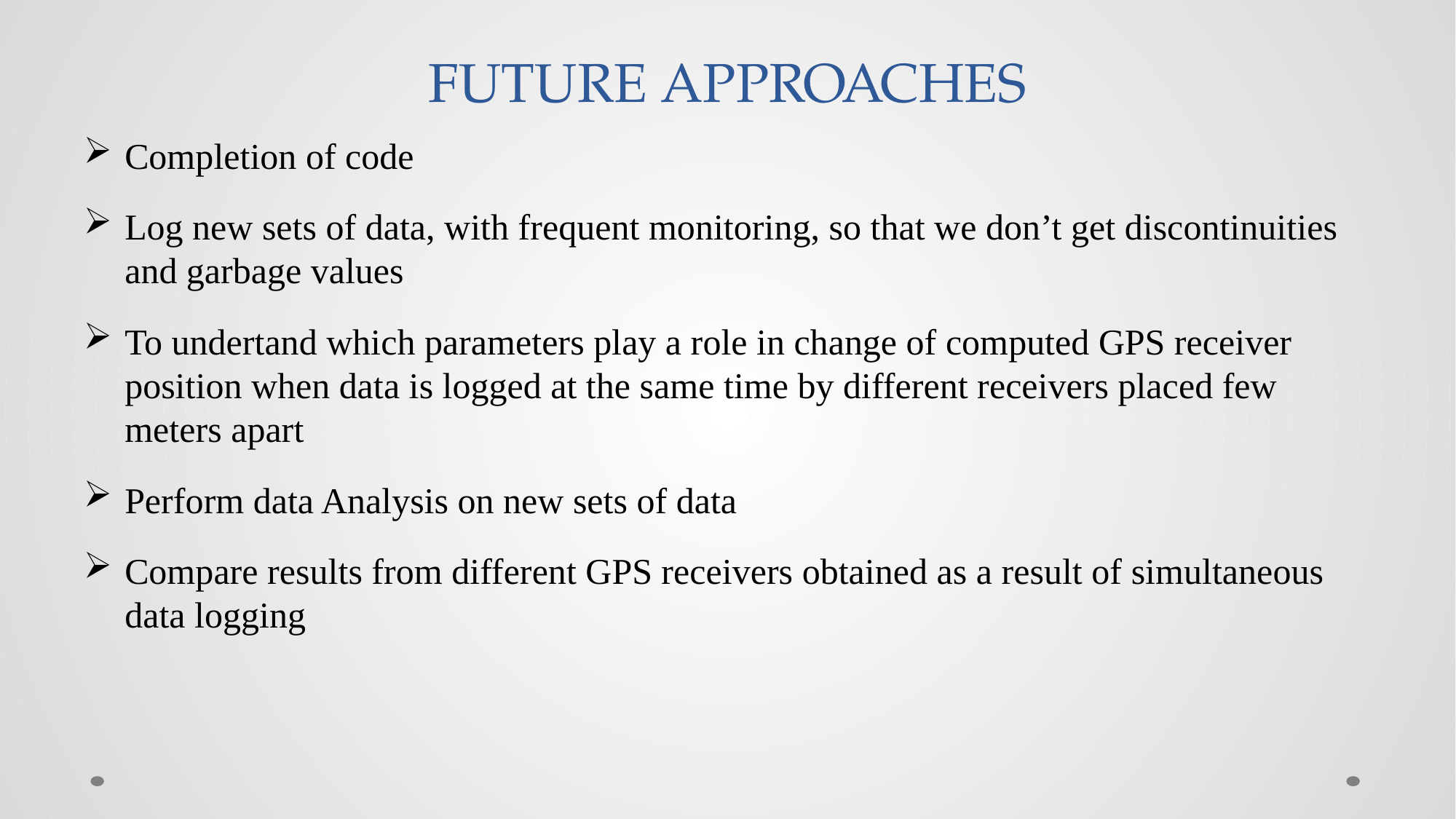

# FUTURE APPROACHES
Completion of code
Log new sets of data, with frequent monitoring, so that we don’t get discontinuities and garbage values
To undertand which parameters play a role in change of computed GPS receiver position when data is logged at the same time by different receivers placed few meters apart
Perform data Analysis on new sets of data
Compare results from different GPS receivers obtained as a result of simultaneous data logging